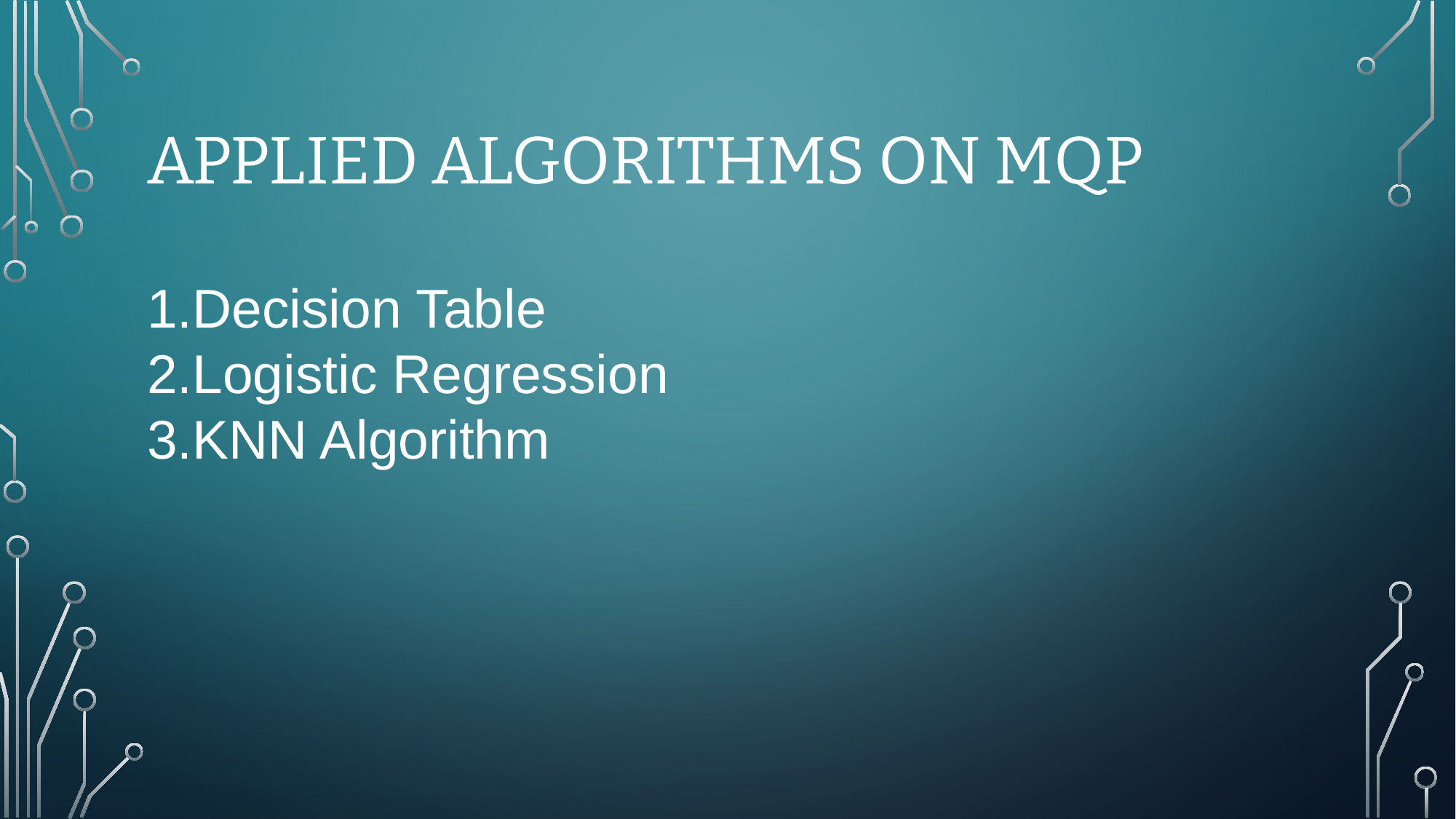

# Applied Algorithms On MQP

Decision Table
Logistic Regression
KNN Algorithm